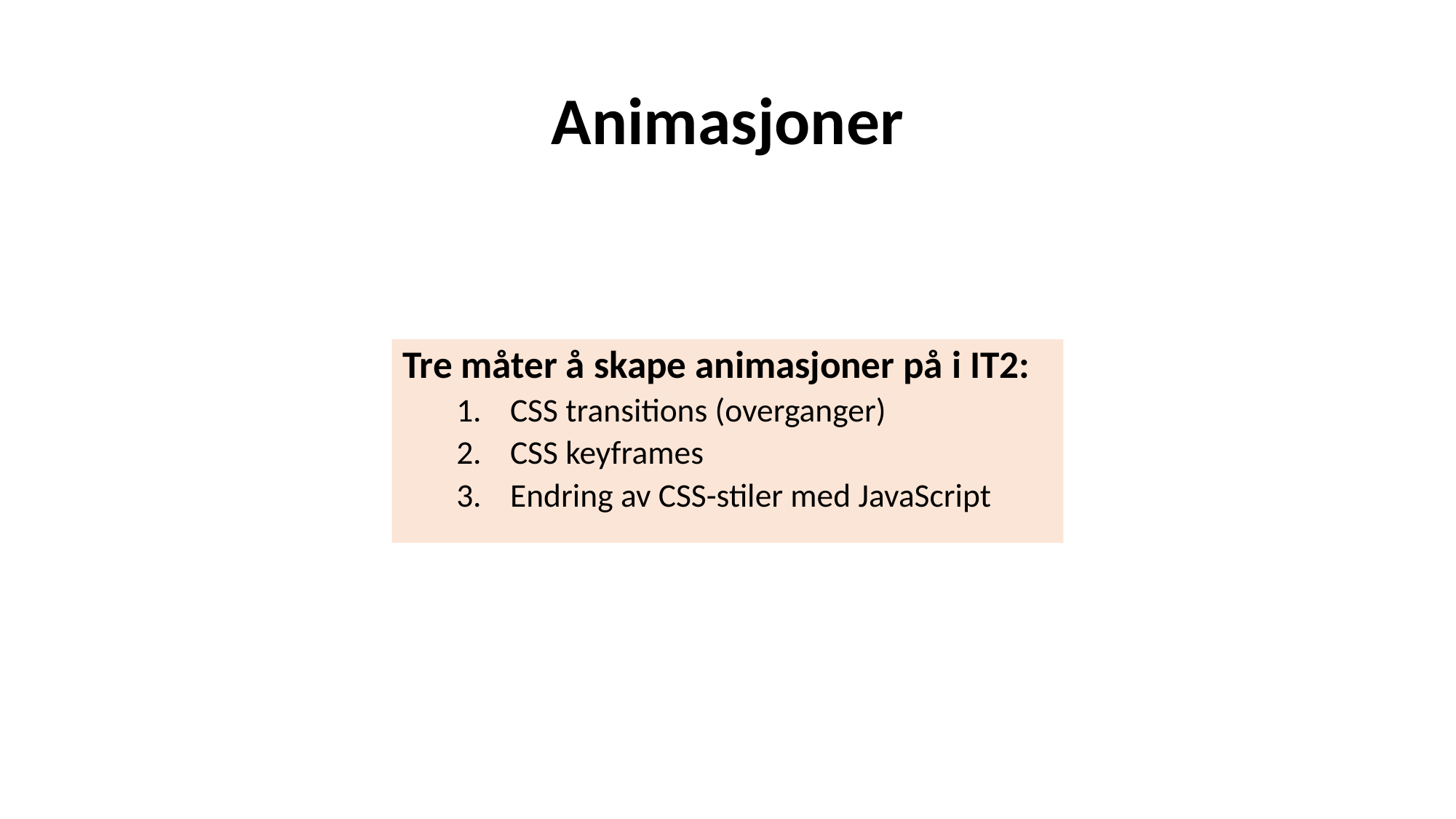

# Animasjoner
Tre måter å skape animasjoner på i IT2:
CSS transitions (overganger)
CSS keyframes
Endring av CSS-stiler med JavaScript